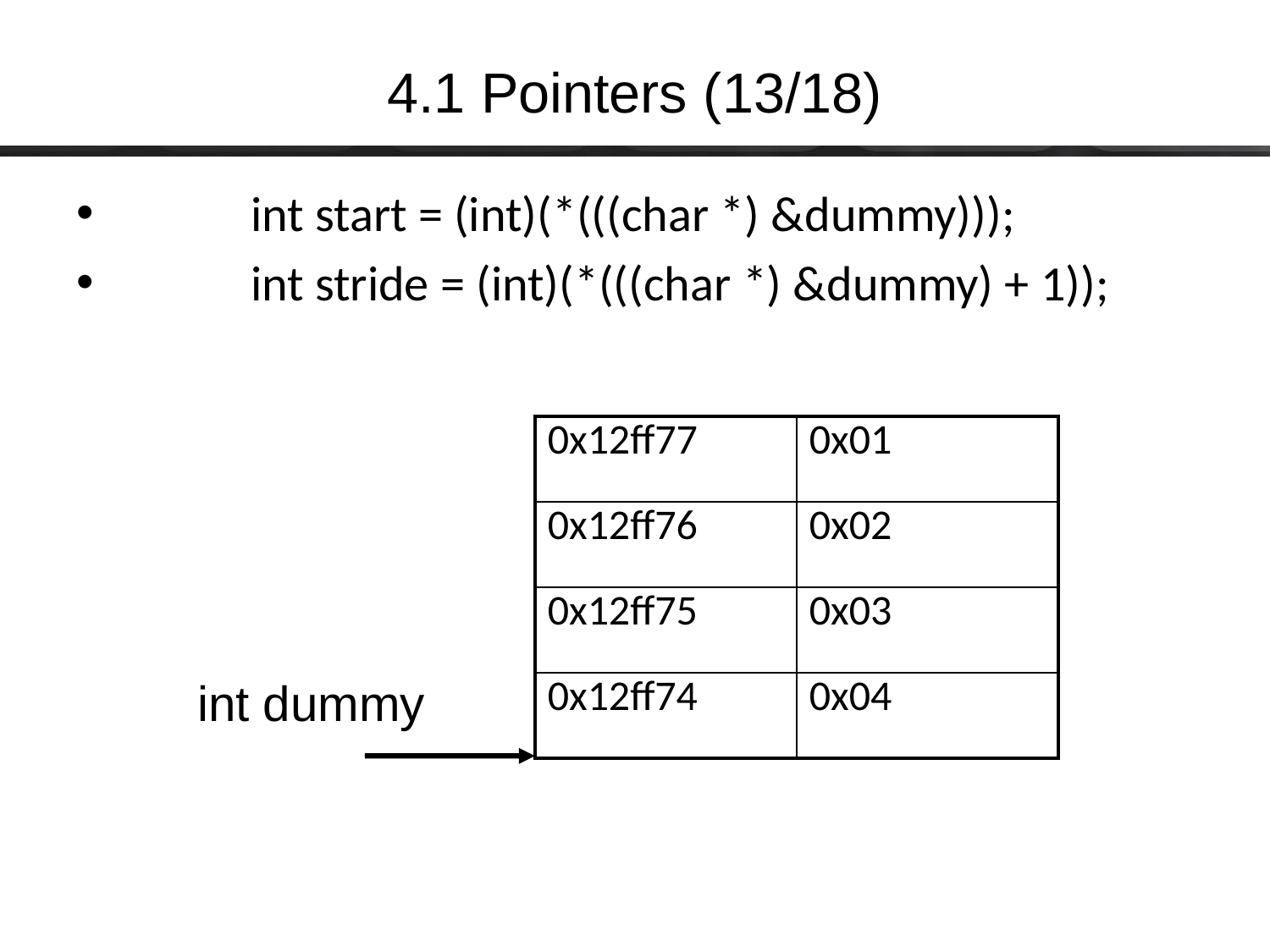

4.1 Pointers (13/18)
	int start = (int)(*(((char *) &dummy)));
	int stride = (int)(*(((char *) &dummy) + 1));
| 0x12ff77 | 0x01 |
| --- | --- |
| 0x12ff76 | 0x02 |
| 0x12ff75 | 0x03 |
| 0x12ff74 | 0x04 |
int dummy

22